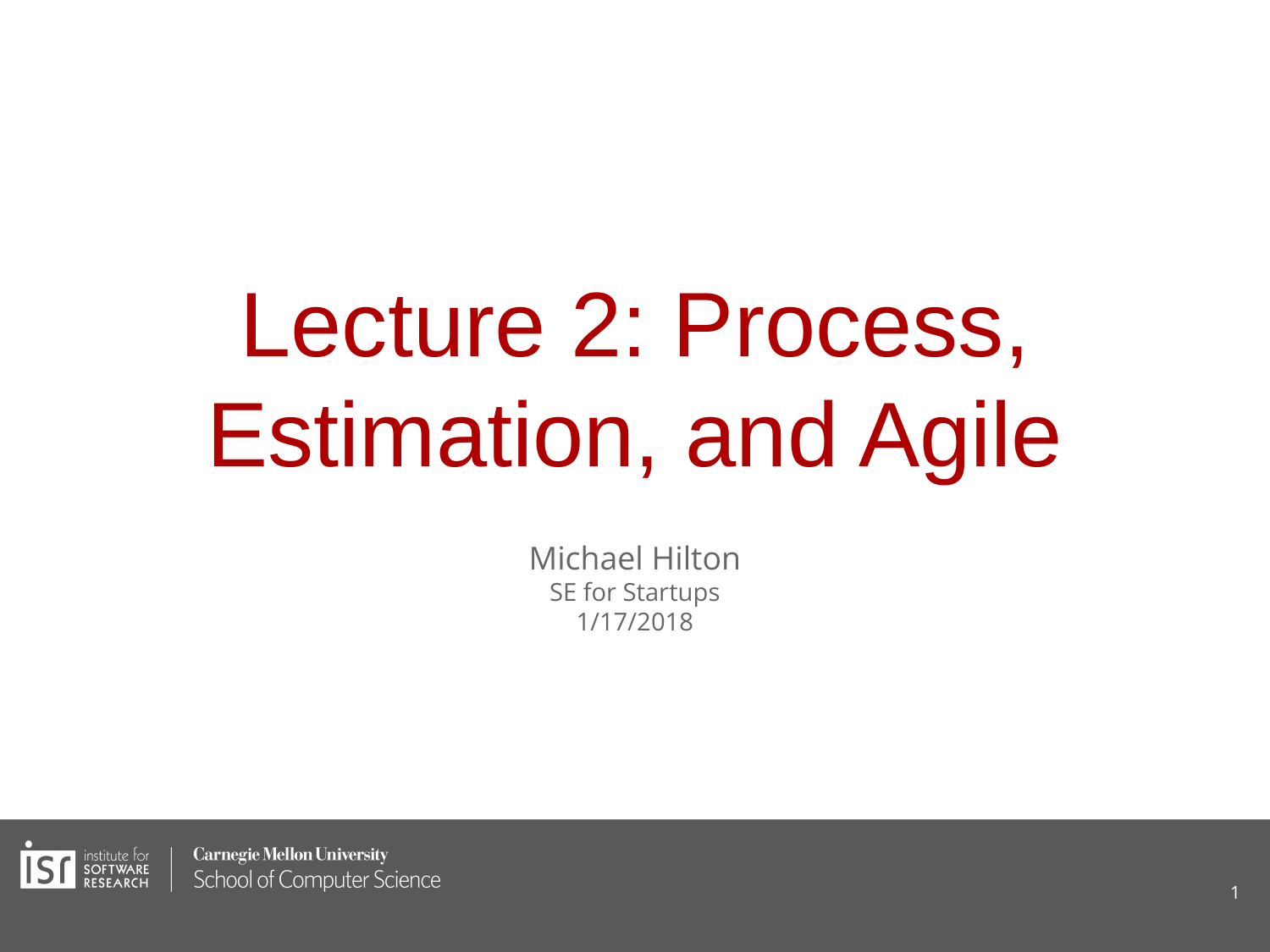

# Lecture 2: Process, Estimation, and Agile
Michael Hilton
SE for Startups
1/17/2018

1